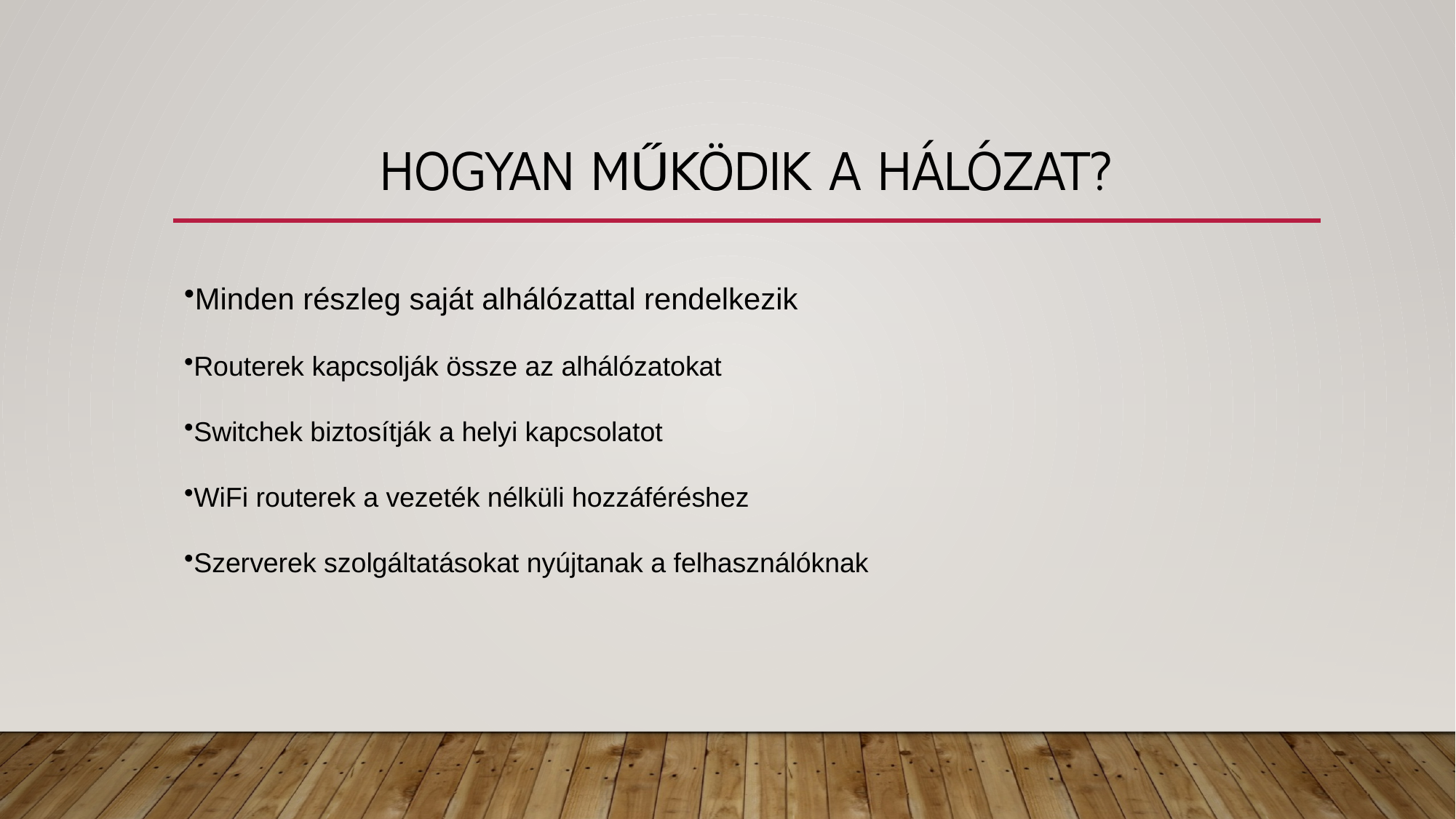

# Hogyan működik a hálózat?
Minden részleg saját alhálózattal rendelkezik

Routerek kapcsolják össze az alhálózatokat

Switchek biztosítják a helyi kapcsolatot

WiFi routerek a vezeték nélküli hozzáféréshez

Szerverek szolgáltatásokat nyújtanak a felhasználóknak